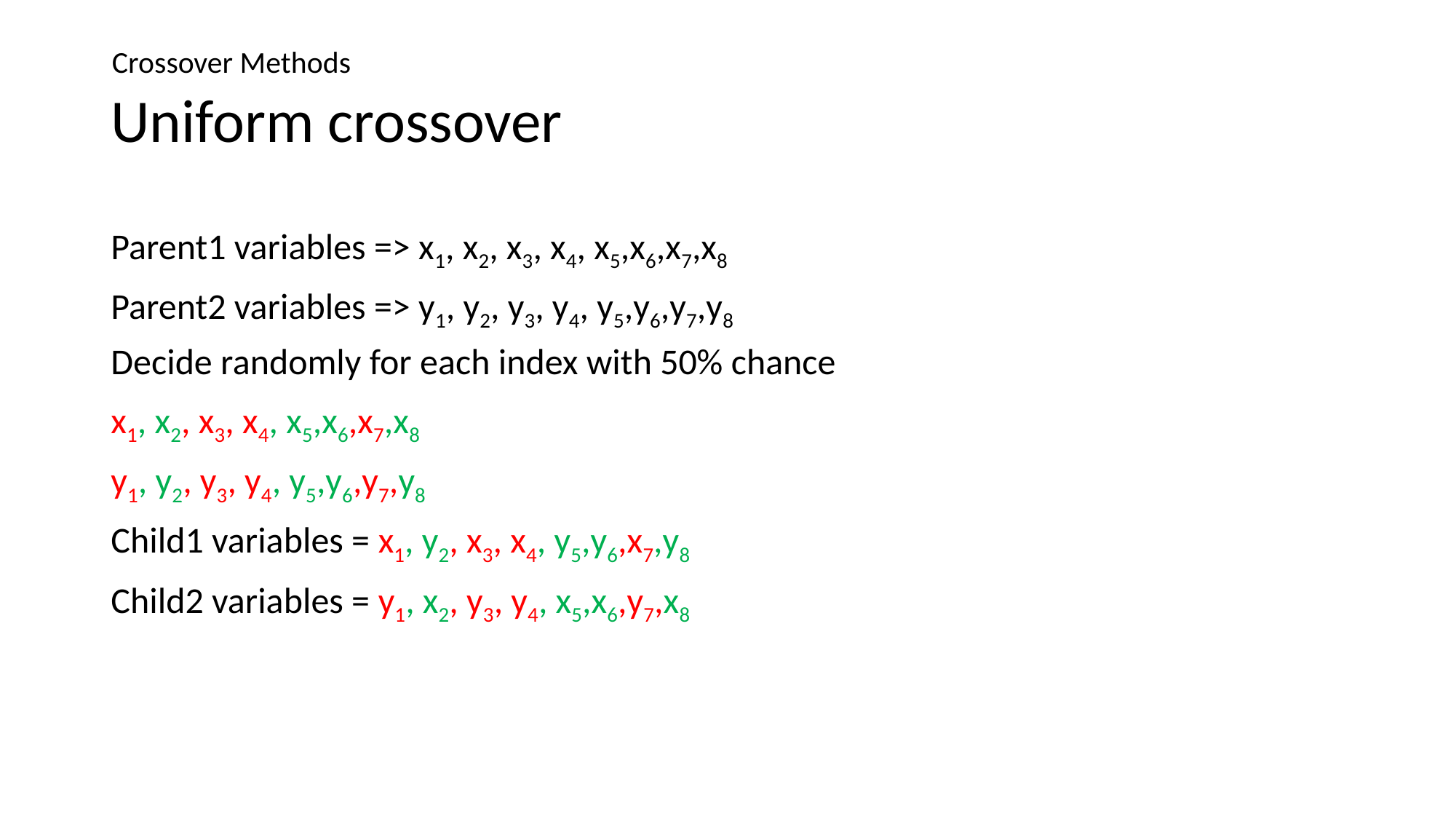

Crossover Methods
# Uniform crossover
Parent1 variables => x1, x2, x3, x4, x5,x6,x7,x8
Parent2 variables => y1, y2, y3, y4, y5,y6,y7,y8
Decide randomly for each index with 50% chance
x1, x2, x3, x4, x5,x6,x7,x8
y1, y2, y3, y4, y5,y6,y7,y8
Child1 variables = x1, y2, x3, x4, y5,y6,x7,y8
Child2 variables = y1, x2, y3, y4, x5,x6,y7,x8